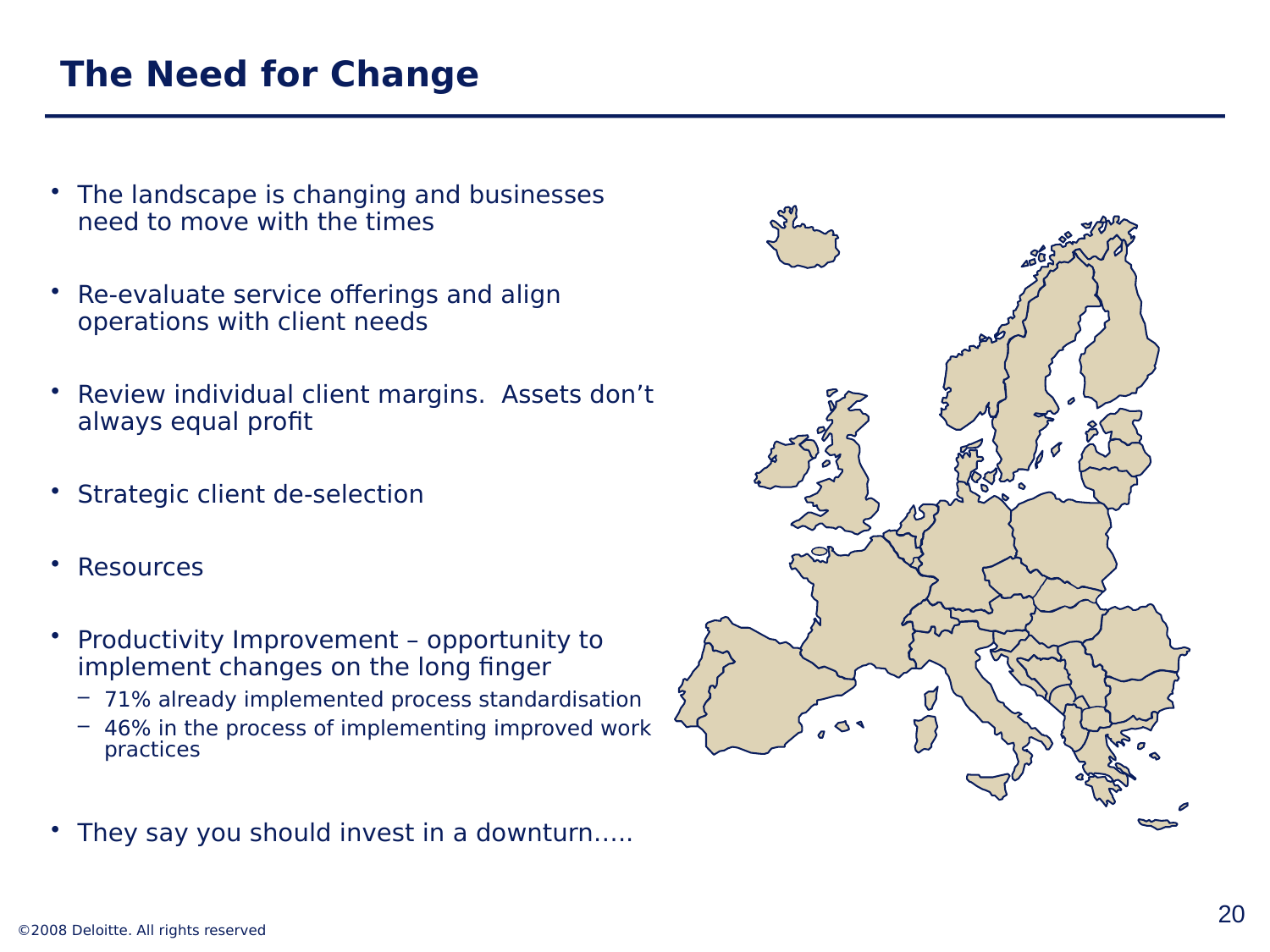

# The Need for Change
The landscape is changing and businesses need to move with the times

Re-evaluate service offerings and align operations with client needs

Review individual client margins.  Assets don’t always equal profit

Strategic client de-selection

Resources

Productivity Improvement – opportunity to implement changes on the long finger
71% already implemented process standardisation
46% in the process of implementing improved work practices

They say you should invest in a downturn…..

20